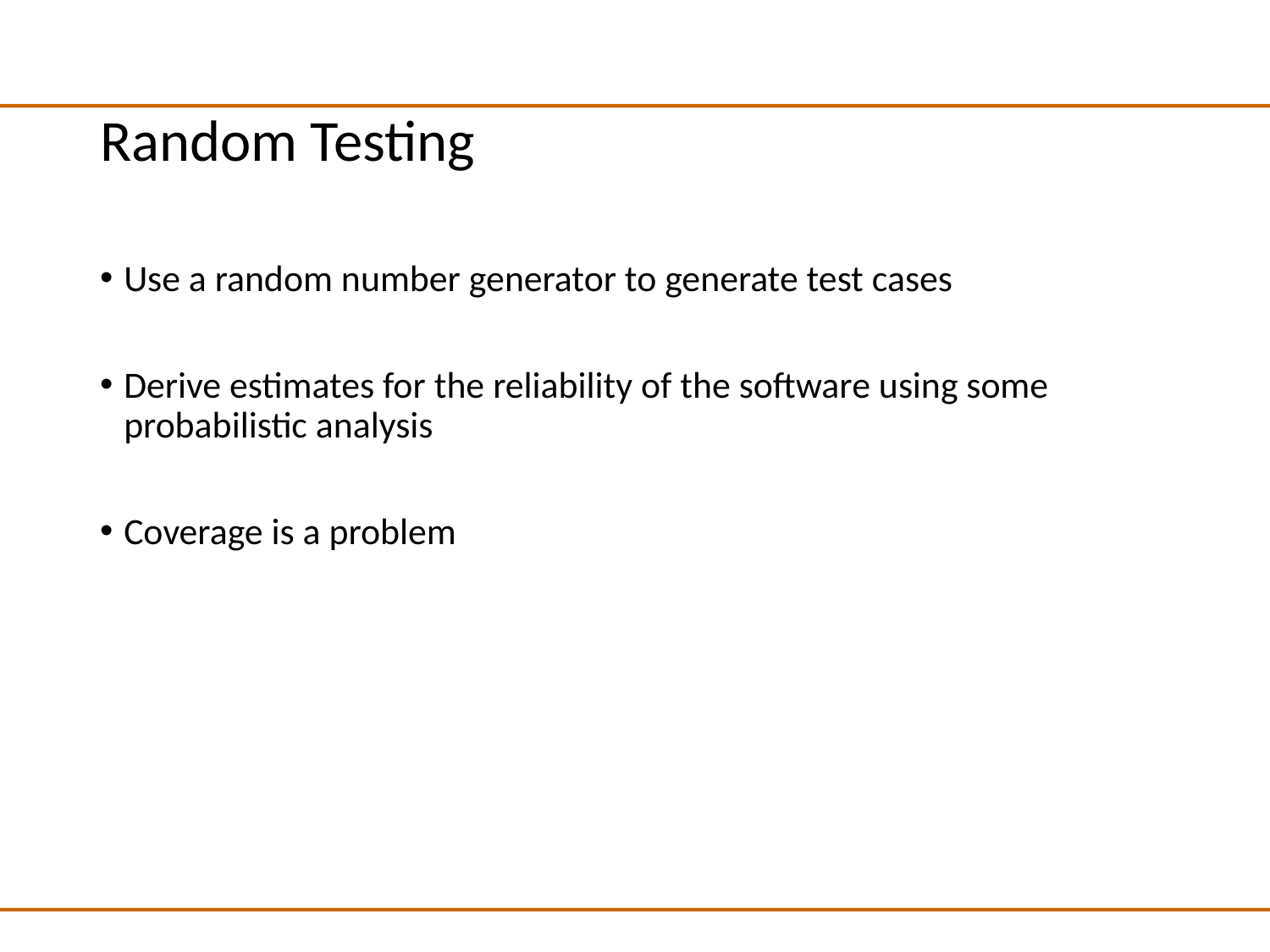

# Random Testing
Use a random number generator to generate test cases

Derive estimates for the reliability of the software using some probabilistic analysis

Coverage is a problem